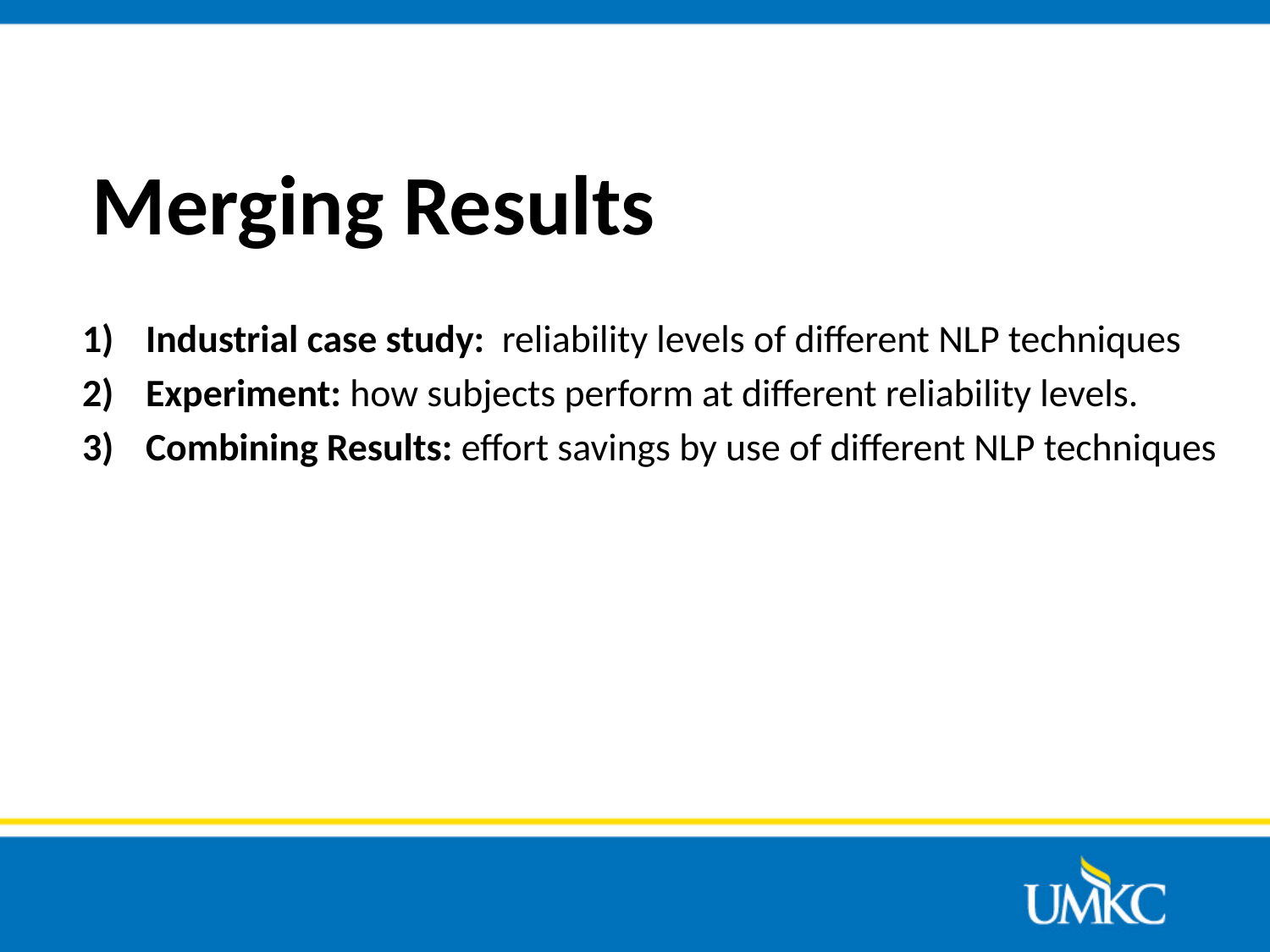

# Merging Results
Industrial case study:  reliability levels of different NLP techniques
Experiment: how subjects perform at different reliability levels.
Combining Results: effort savings by use of different NLP techniques